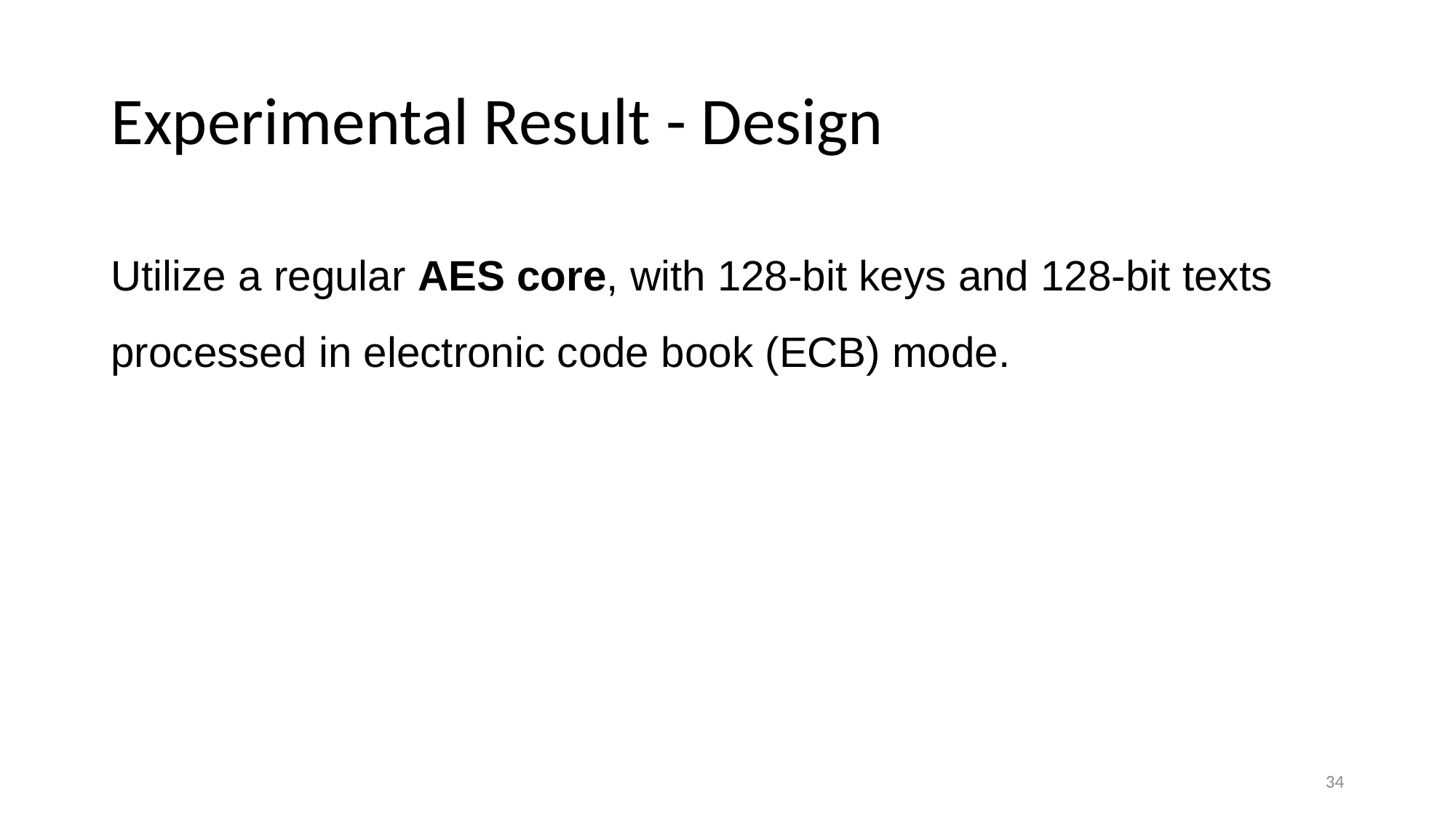

# Experimental Result - Design
Utilize a regular AES core, with 128-bit keys and 128-bit texts processed in electronic code book (ECB) mode.

34